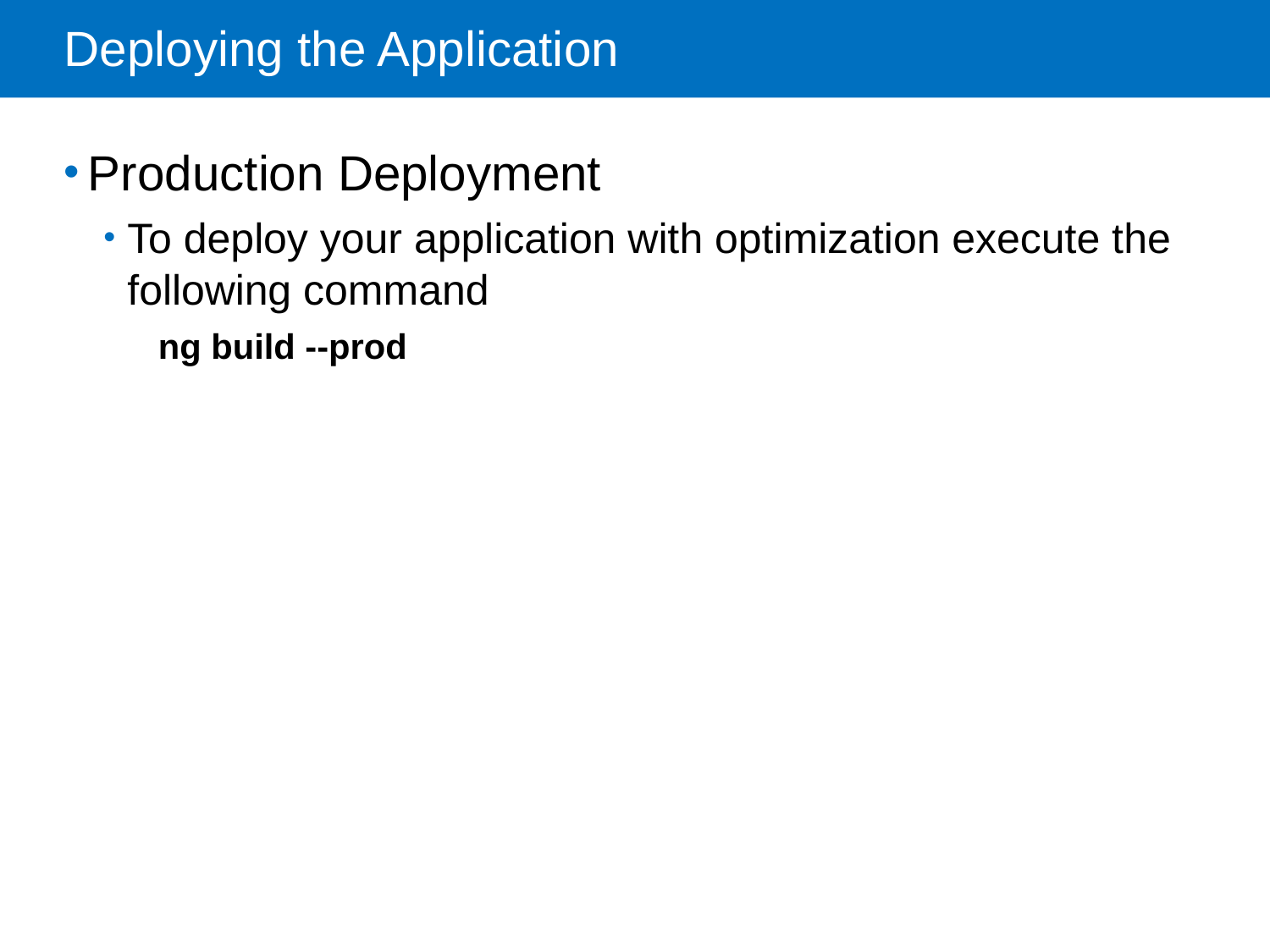

# Deploying the Application
Production Deployment
To deploy your application with optimization execute the following command
ng build --prod